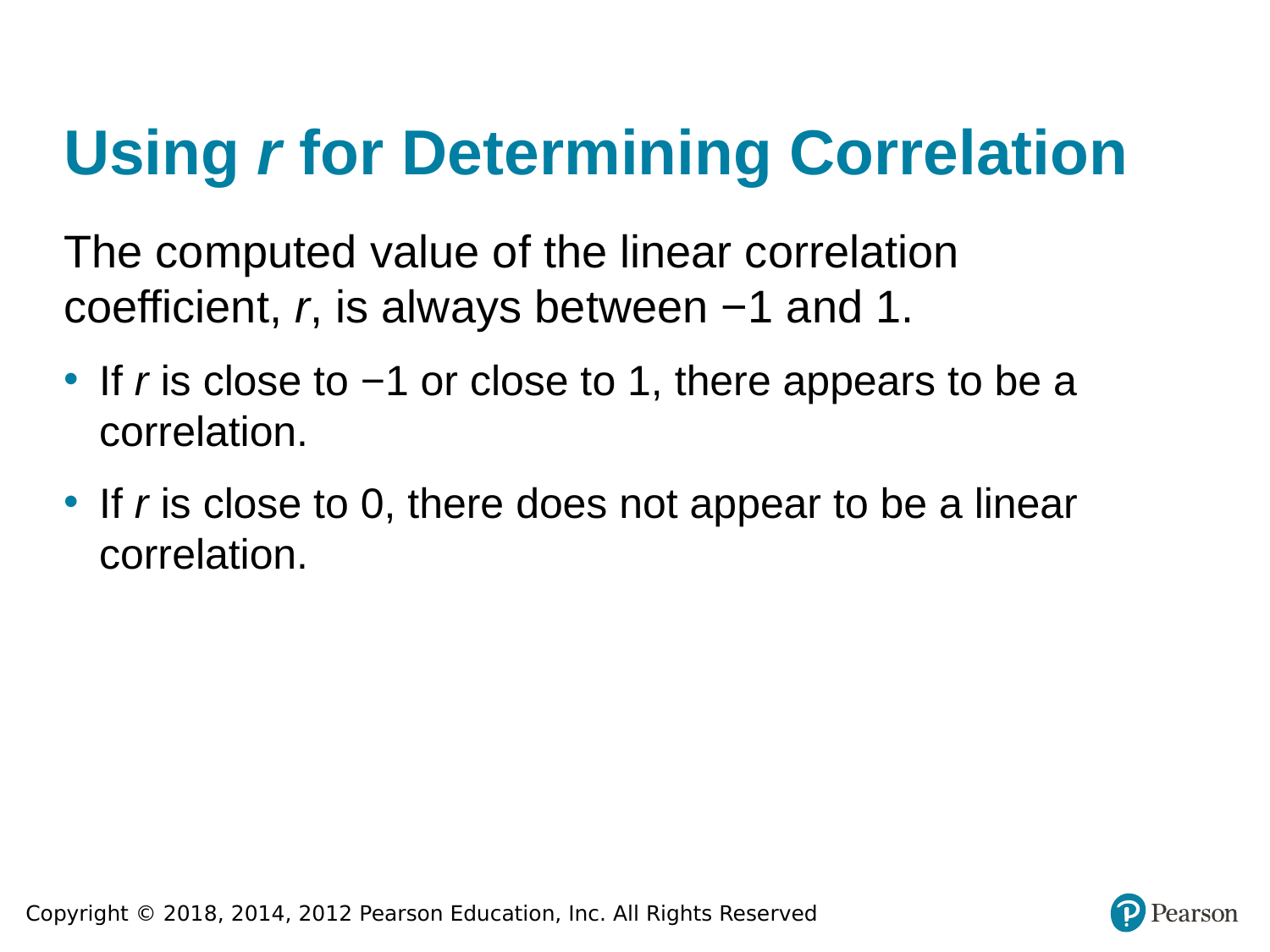

# Using r for Determining Correlation
The computed value of the linear correlation coefficient, r, is always between −1 and 1.
If r is close to −1 or close to 1, there appears to be a correlation.
If r is close to 0, there does not appear to be a linear correlation.